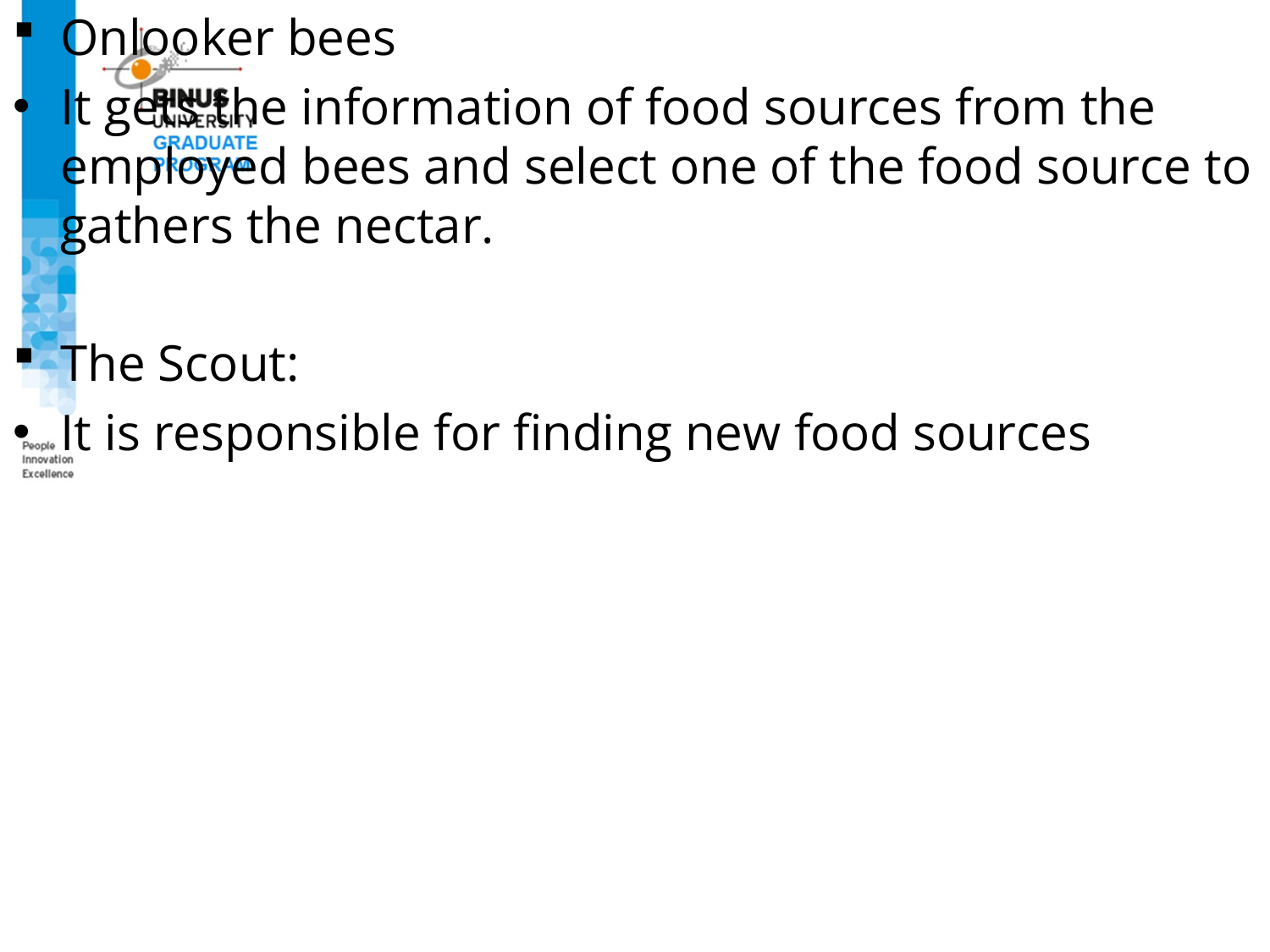

Onlooker bees
It gets the information of food sources from the employed bees and select one of the food source to gathers the nectar.

The Scout:
It is responsible for finding new food sources